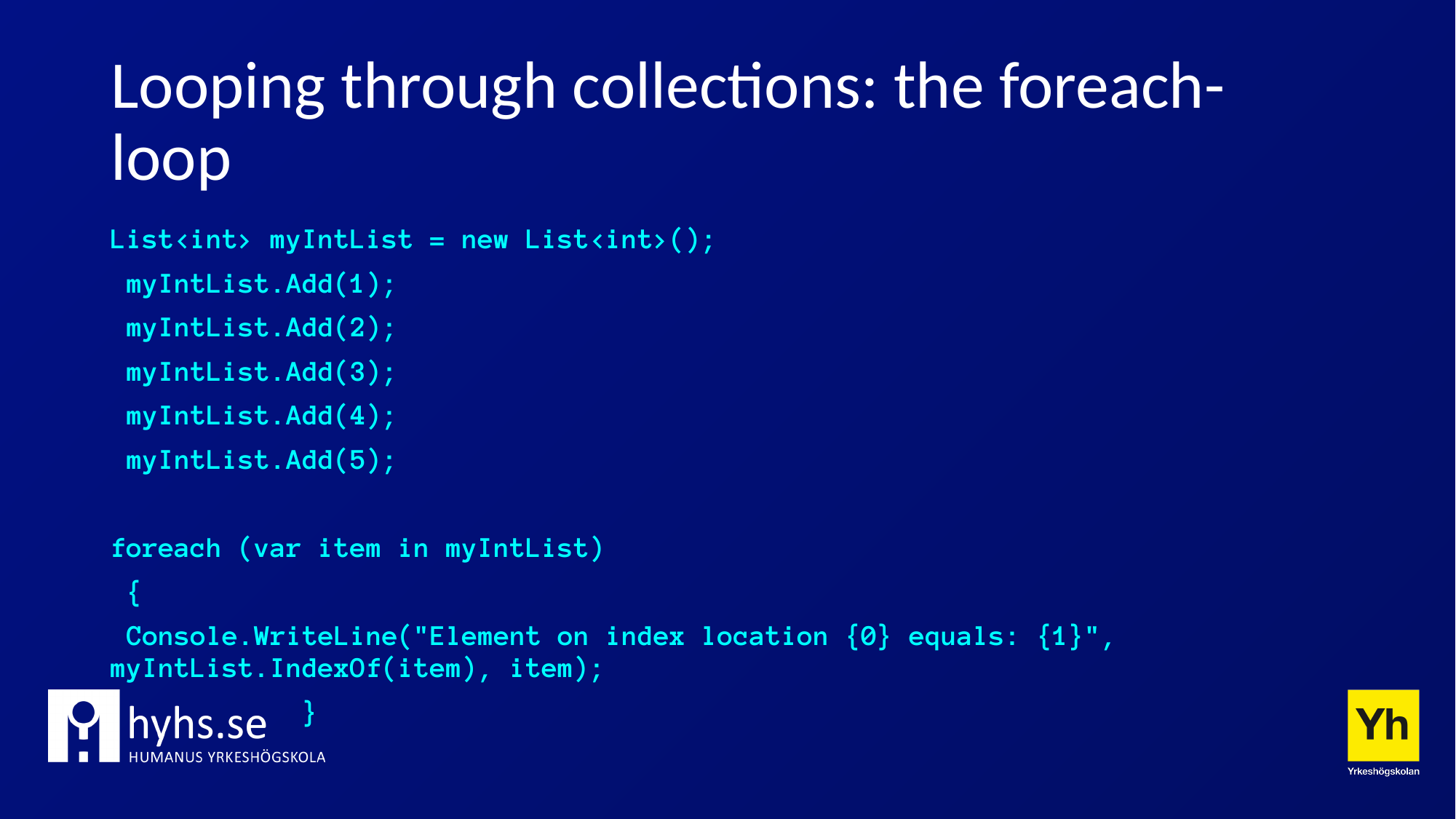

# Looping through collections: the foreach-loop
List<int> myIntList = new List<int>();
 myIntList.Add(1);
 myIntList.Add(2);
 myIntList.Add(3);
 myIntList.Add(4);
 myIntList.Add(5);

foreach (var item in myIntList)
 {
 Console.WriteLine("Element on index location {0} equals: {1}", myIntList.IndexOf(item), item);
            }